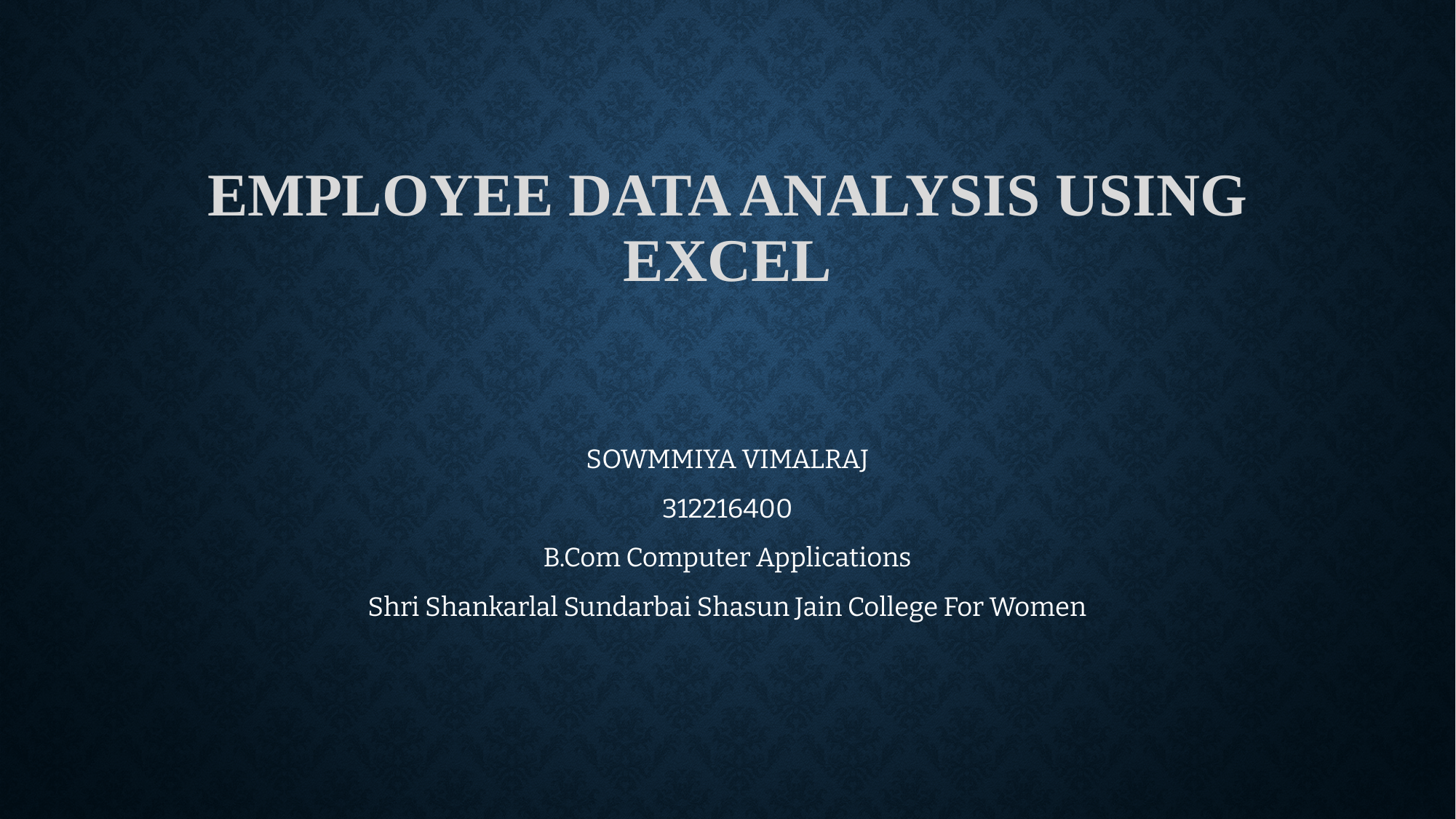

# Employee Data Analysis using Excel
SOWMMIYA VIMALRAJ
312216400
B.Com Computer Applications
Shri Shankarlal Sundarbai Shasun Jain College For Women